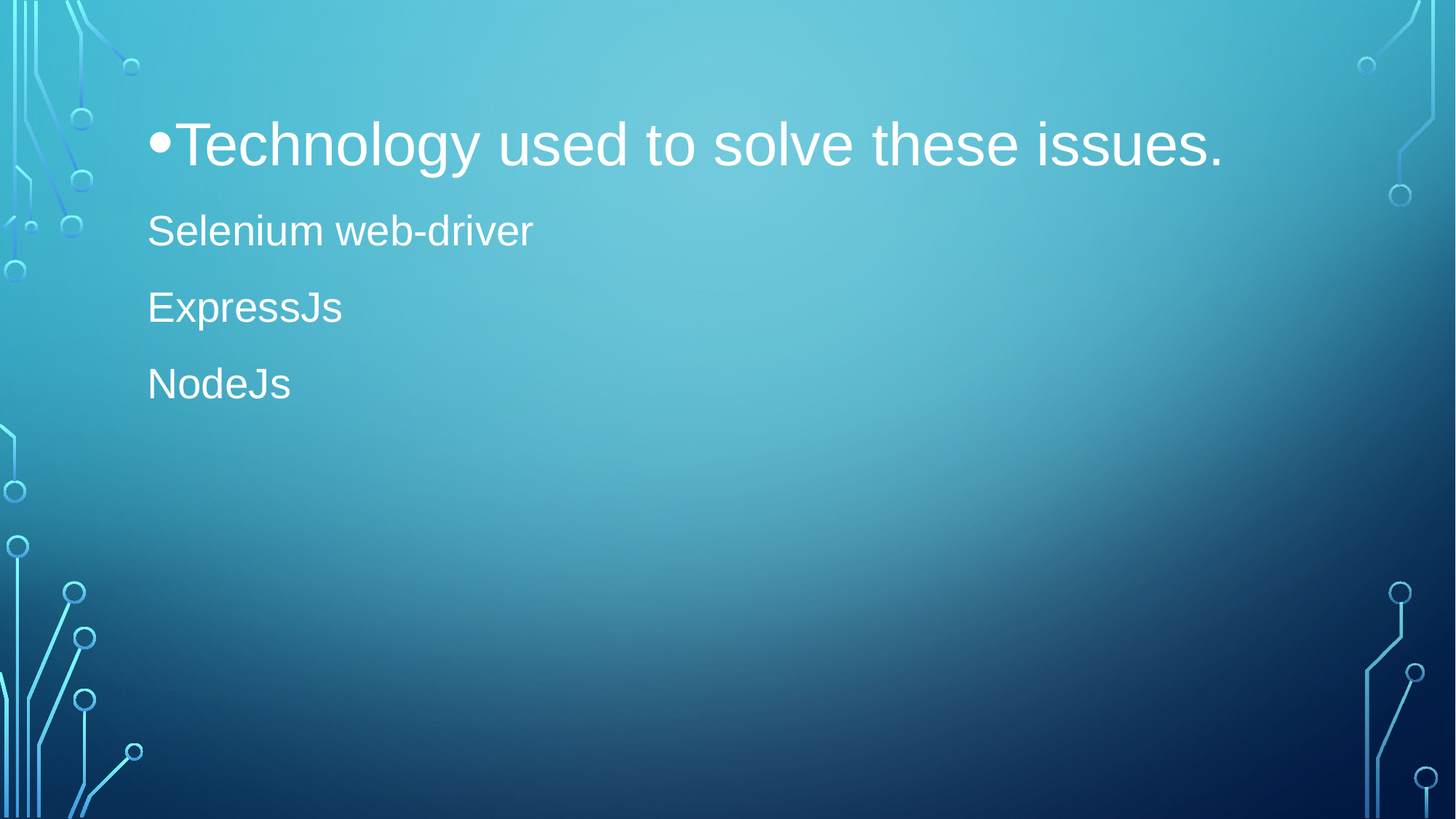

Technology used to solve these issues.
Selenium web-driver
ExpressJs
NodeJs